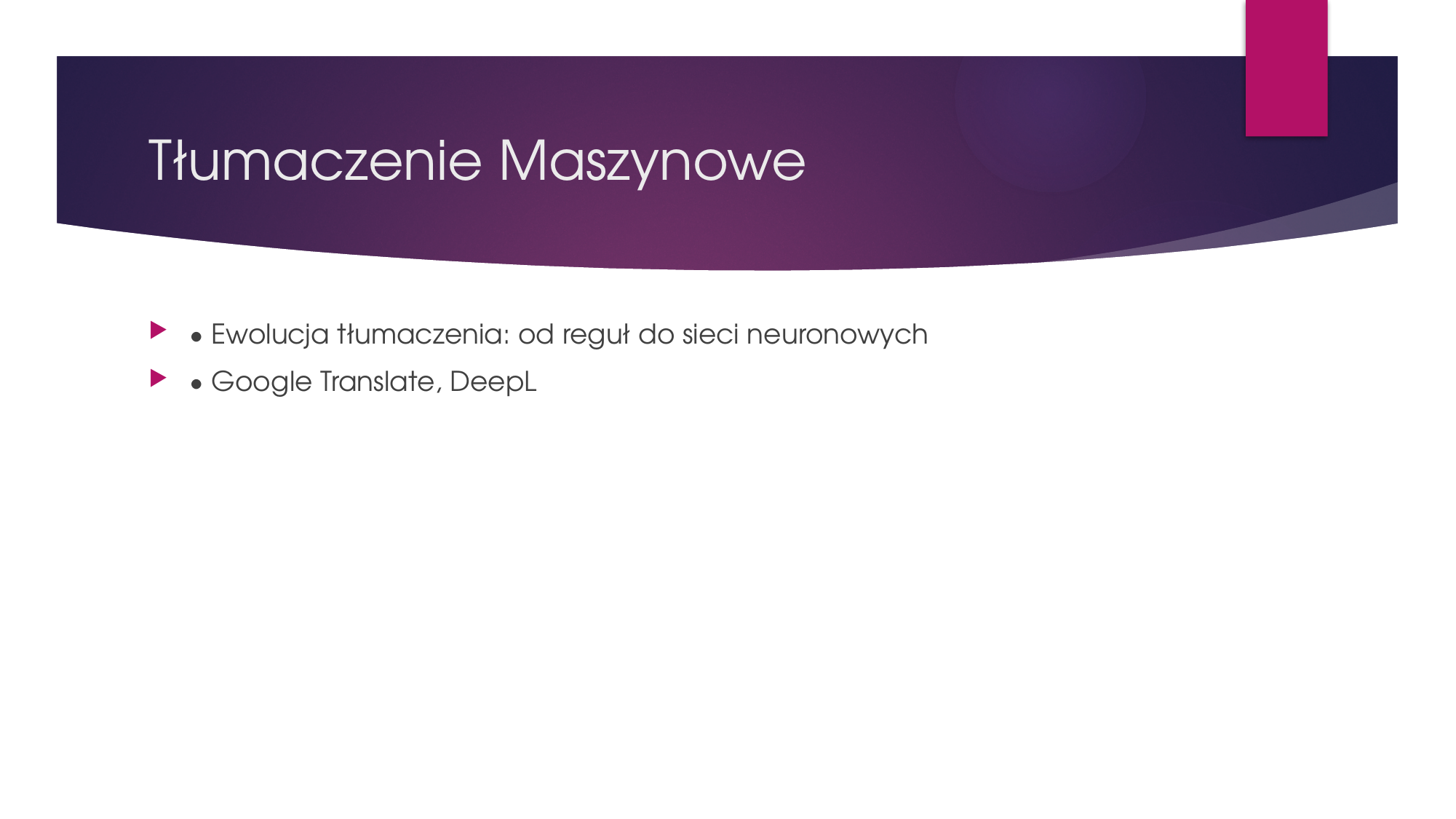

# Tłumaczenie Maszynowe
• Ewolucja tłumaczenia: od reguł do sieci neuronowych
• Google Translate, DeepL